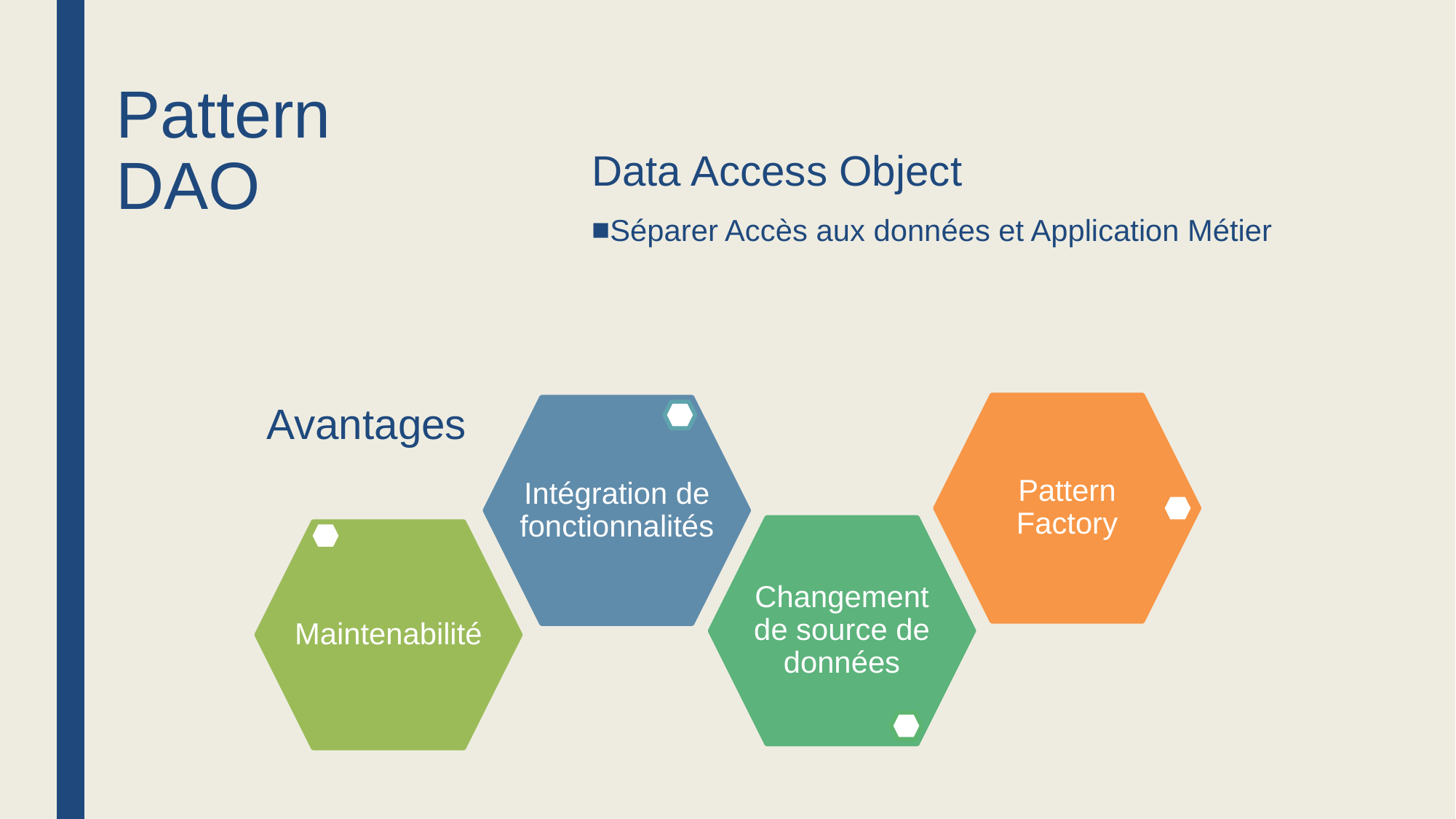

# Pattern DAO
Data Access Object
Séparer Accès aux données et Application Métier
Pattern Factory
Intégration de fonctionnalités

Changement de source de données
Maintenabilité

Avantages